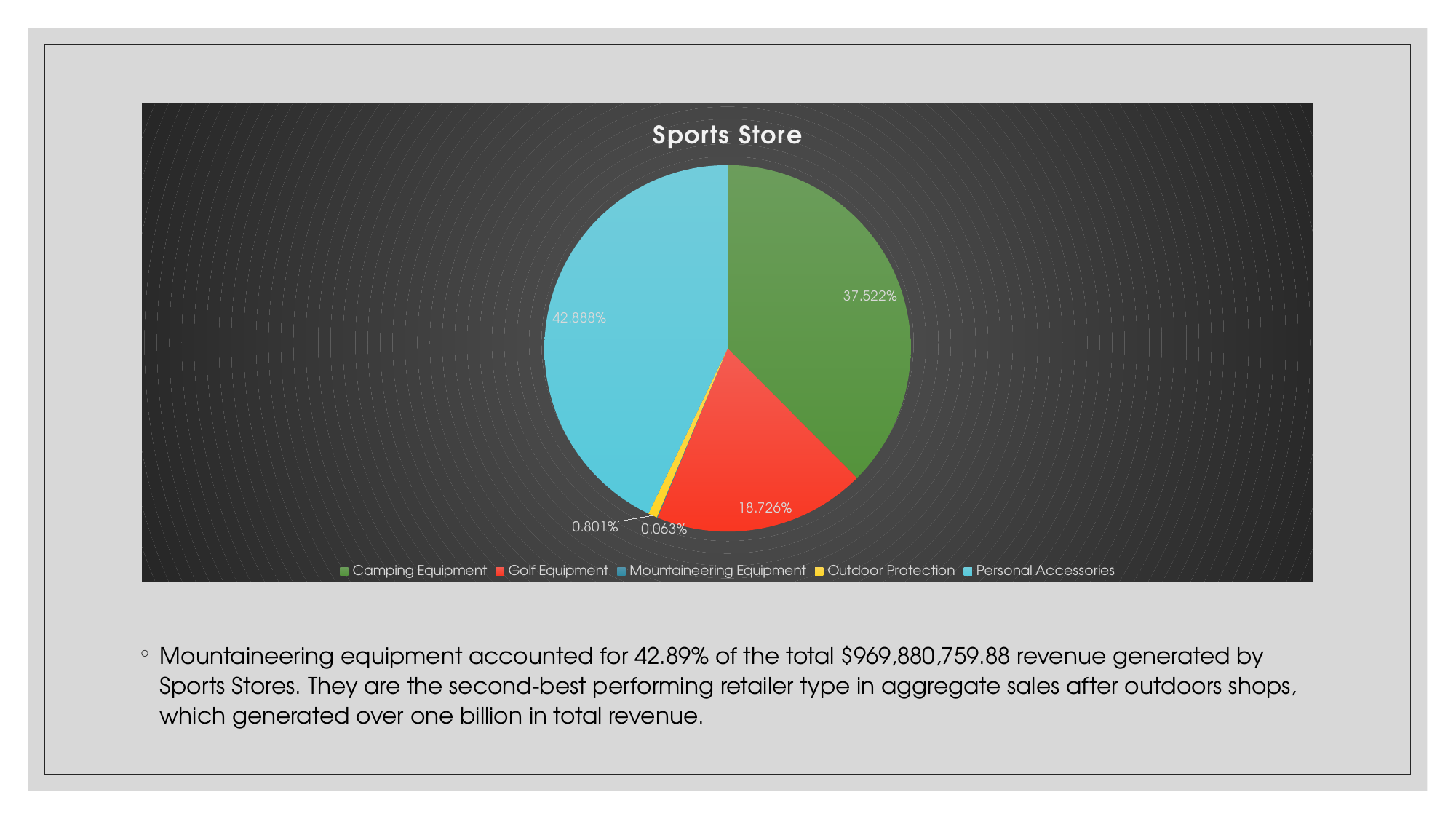

### Chart: Sports Store

| Category |  |
|---|---|
| Camping Equipment | 363918913.2599989 |
| Golf Equipment | 181622442.5200002 |
| Mountaineering Equipment | 615228.71 |
| Outdoor Protection | 7764597.9700000025 |
| Personal Accessories | 415959577.41999966 |
Mountaineering equipment accounted for 42.89% of the total $969,880,759.88 revenue generated by Sports Stores. They are the second-best performing retailer type in aggregate sales after outdoors shops, which generated over one billion in total revenue.